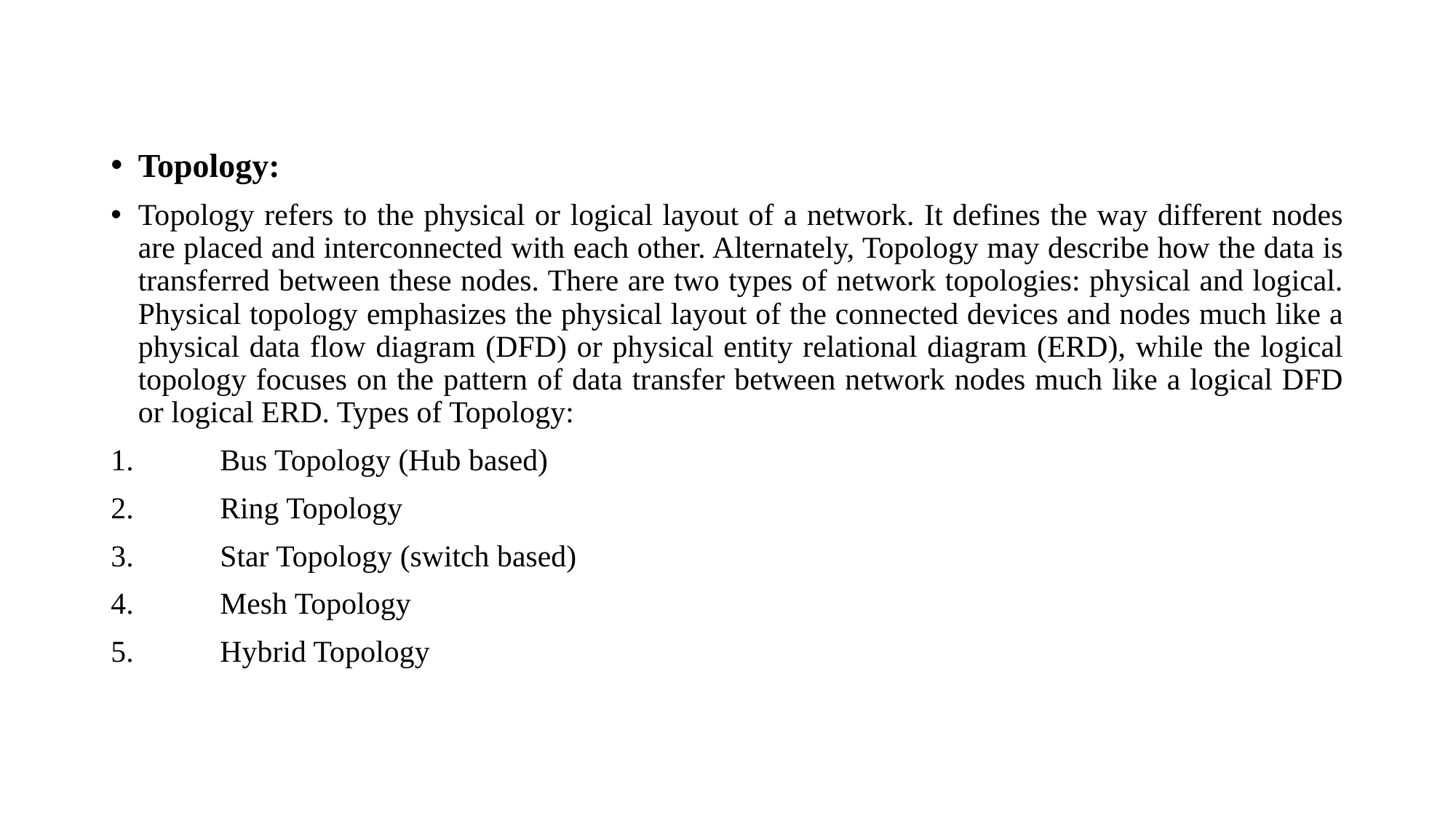

#
Topology:
Topology refers to the physical or logical layout of a network. It defines the way different nodes are placed and interconnected with each other. Alternately, Topology may describe how the data is transferred between these nodes. There are two types of network topologies: physical and logical. Physical topology emphasizes the physical layout of the connected devices and nodes much like a physical data flow diagram (DFD) or physical entity relational diagram (ERD), while the logical topology focuses on the pattern of data transfer between network nodes much like a logical DFD or logical ERD. Types of Topology:
Bus Topology (Hub based)
Ring Topology
Star Topology (switch based)
Mesh Topology
Hybrid Topology